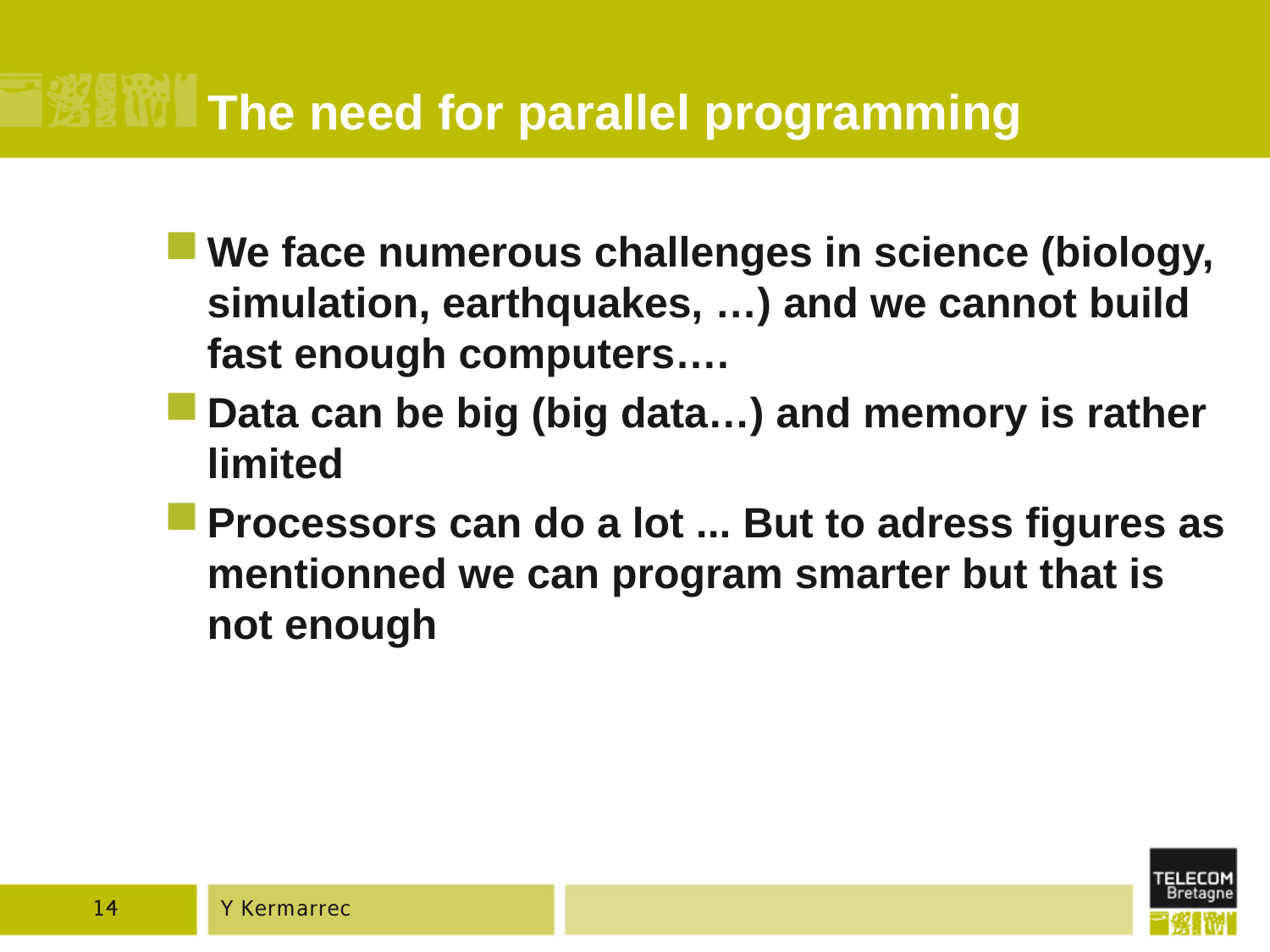

# The need for parallel programming
We face numerous challenges in science (biology, simulation, earthquakes, …) and we cannot build fast enough computers….
Data can be big (big data…) and memory is rather limited
Processors can do a lot ... But to adress figures as mentionned we can program smarter but that is not enough
14